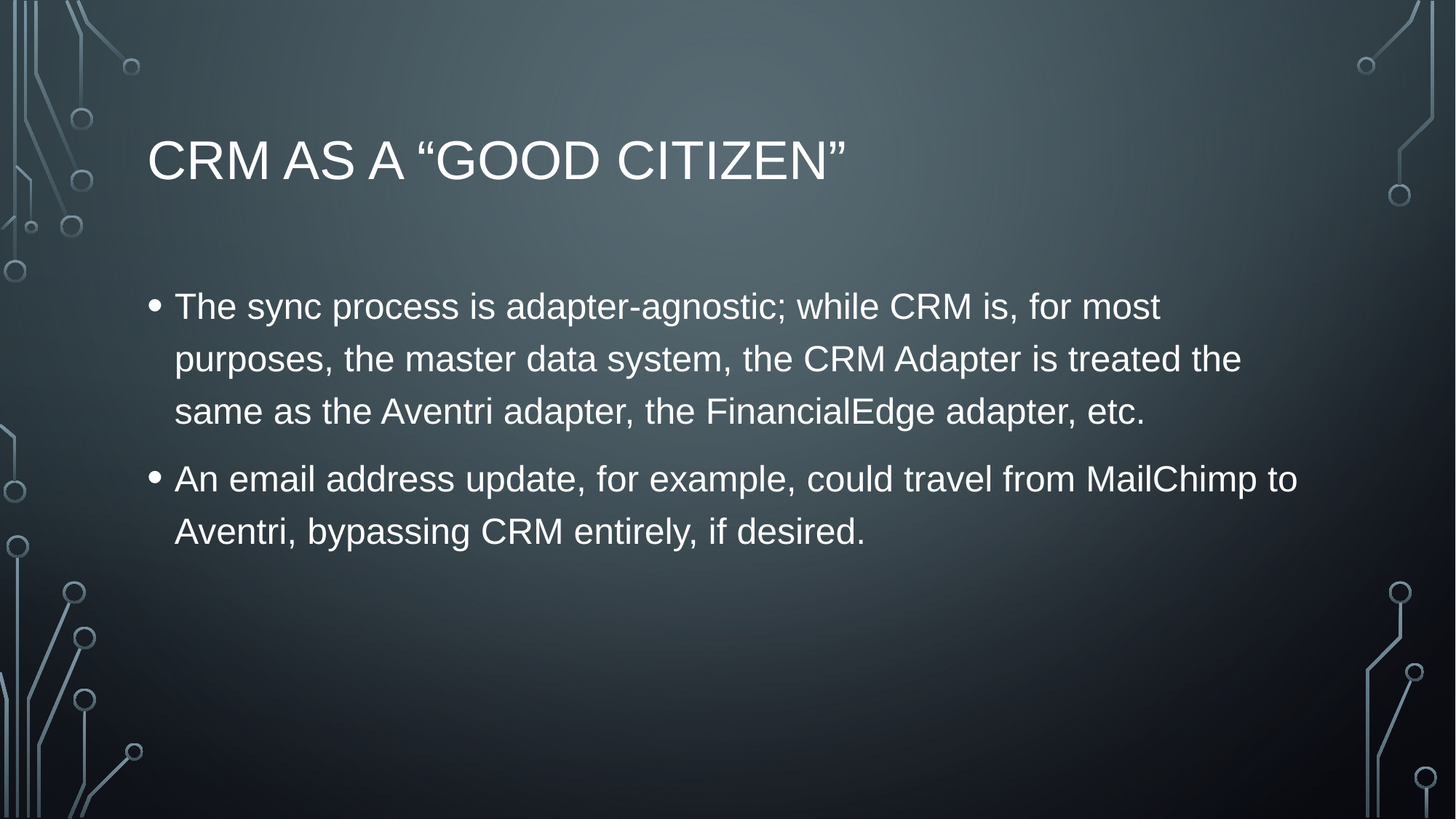

# CRM as a “good citizen”
The sync process is adapter-agnostic; while CRM is, for most purposes, the master data system, the CRM Adapter is treated the same as the Aventri adapter, the FinancialEdge adapter, etc.
An email address update, for example, could travel from MailChimp to Aventri, bypassing CRM entirely, if desired.